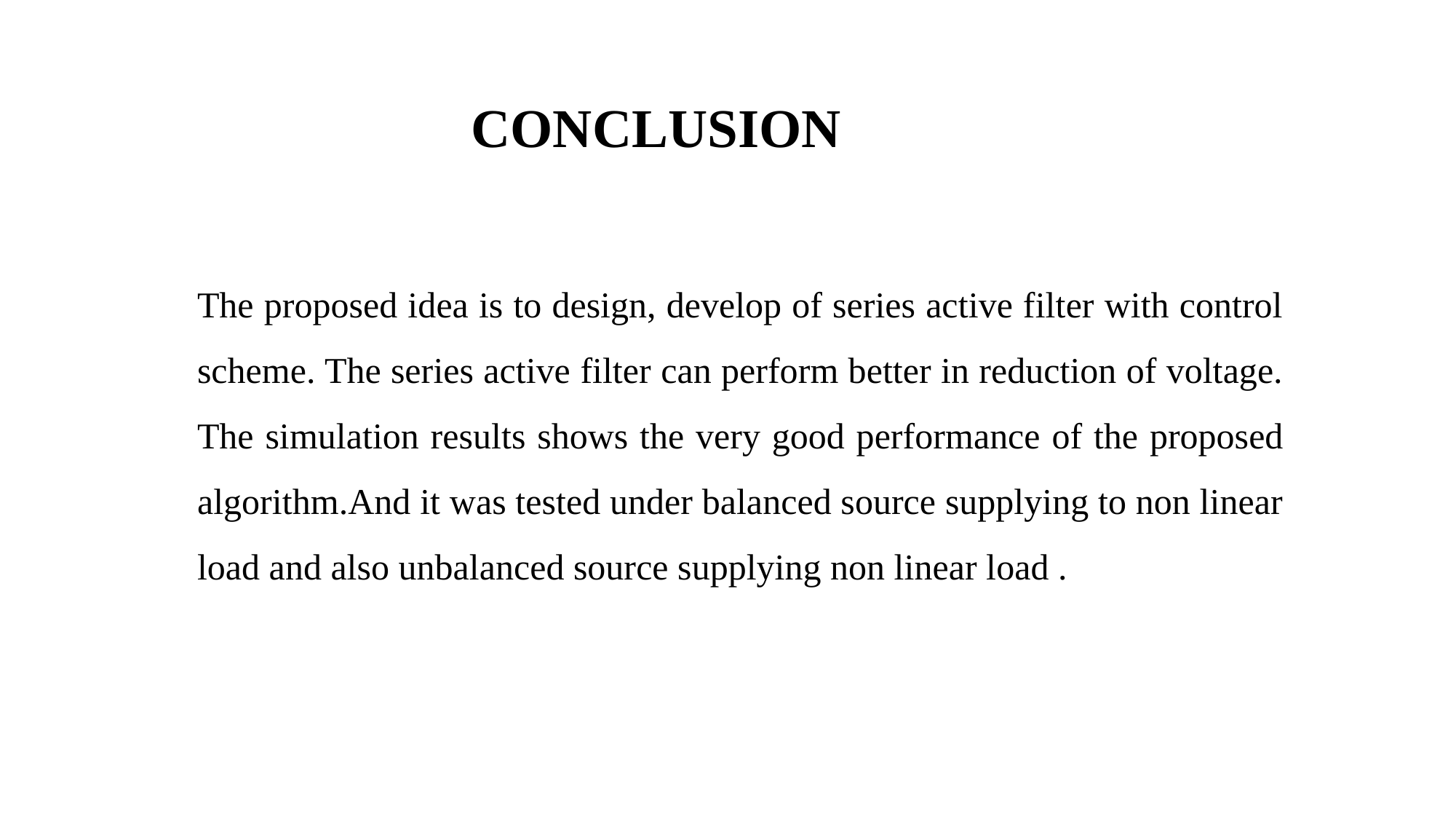

CONCLUSION
The proposed idea is to design, develop of series active filter with control scheme. The series active filter can perform better in reduction of voltage. The simulation results shows the very good performance of the proposed algorithm.And it was tested under balanced source supplying to non linear load and also unbalanced source supplying non linear load .